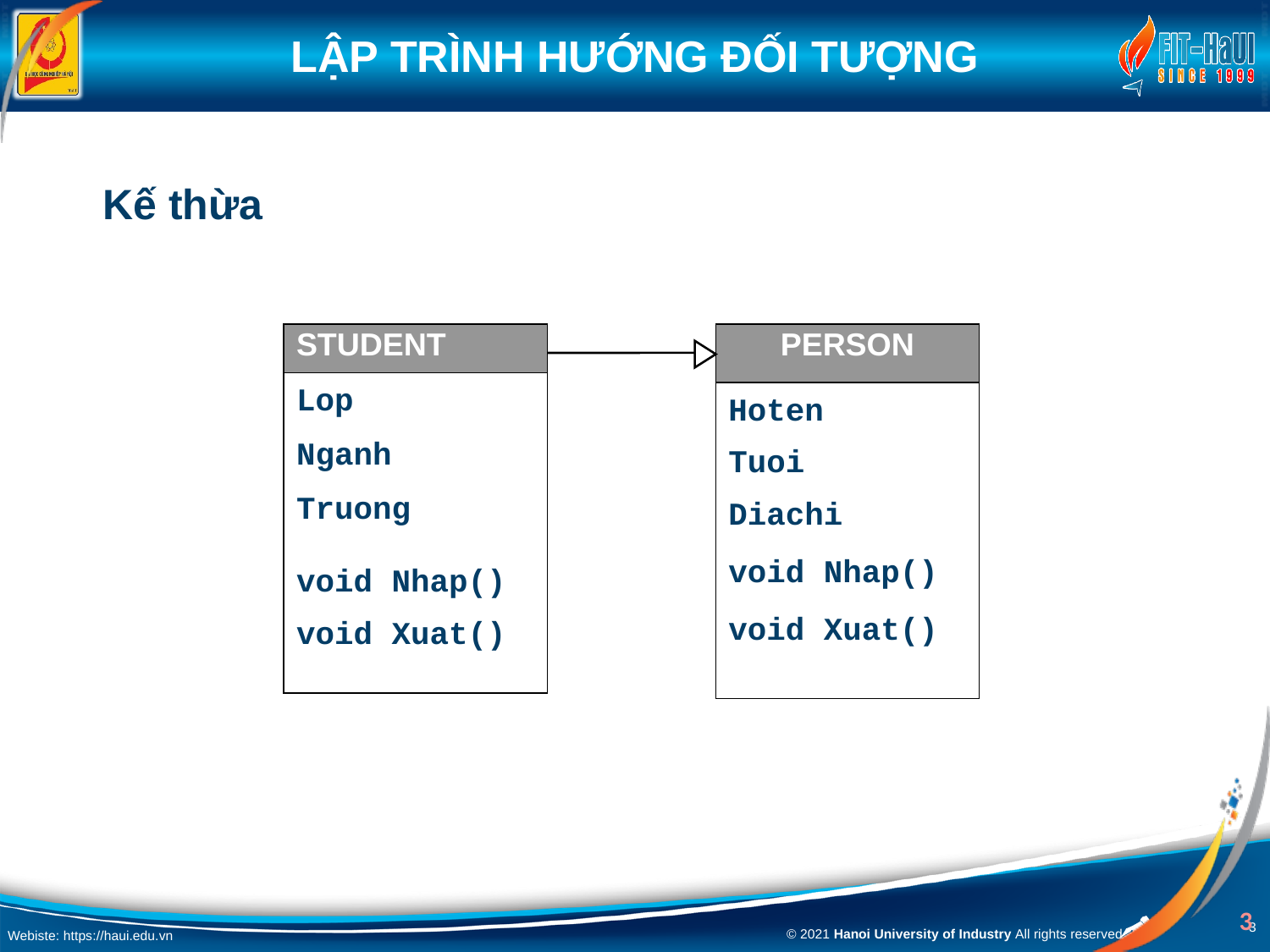

Kế thừa

STUDENT
PERSON
Hoten
Tuoi
Diachi
void Nhap()
void Xuat()

Lop
Nganh
Truong
void Nhap()
void Xuat()
3